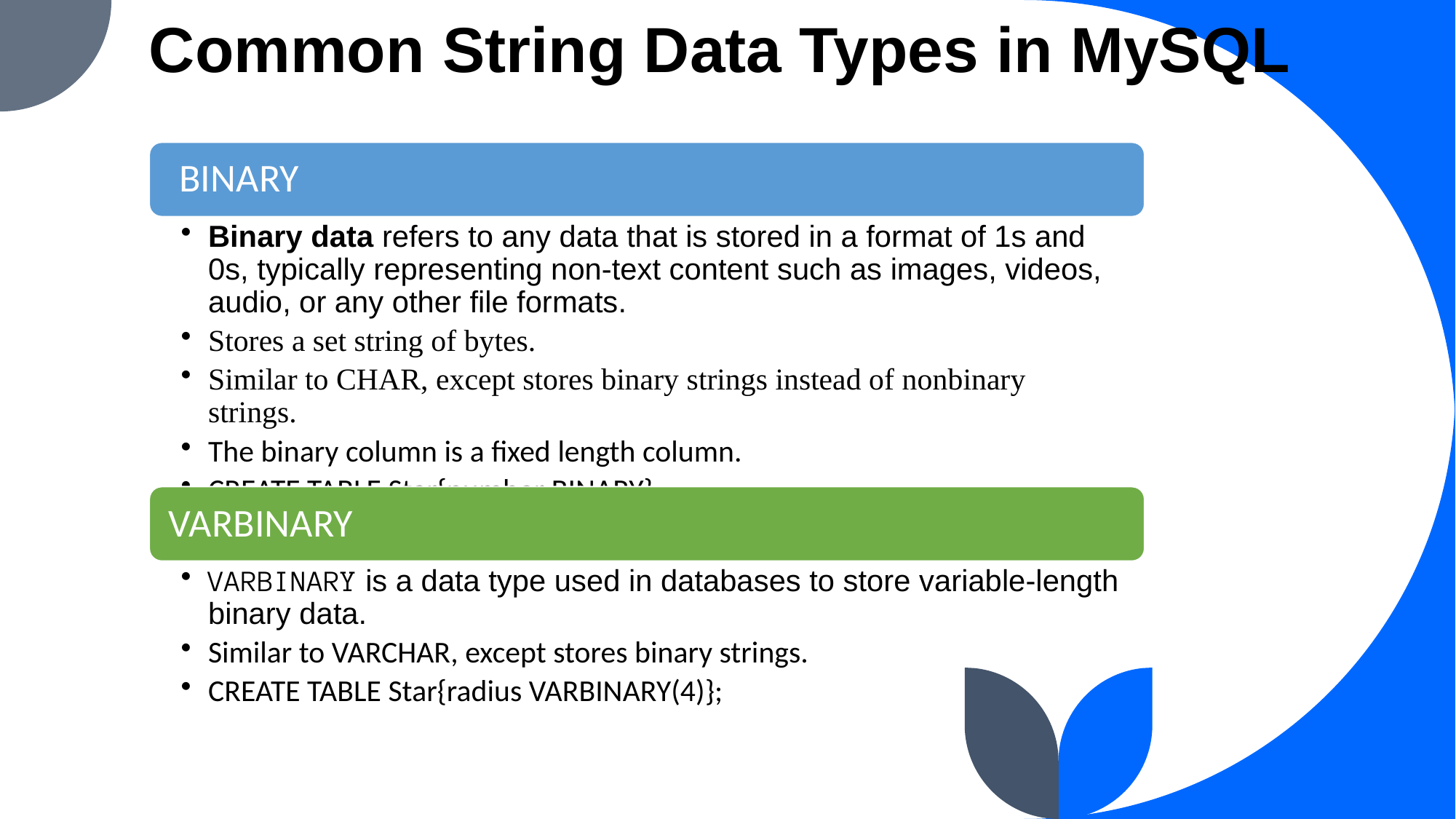

# Common String Data Types in MySQL
 BINARY
Binary data refers to any data that is stored in a format of 1s and 0s, typically representing non-text content such as images, videos, audio, or any other file formats.
Stores a set string of bytes.
Similar to CHAR, except stores binary strings instead of nonbinary strings.
The binary column is a fixed length column.
CREATE TABLE Star{number BINARY};
VARBINARY
VARBINARY is a data type used in databases to store variable-length binary data.
Similar to VARCHAR, except stores binary strings.
CREATE TABLE Star{radius VARBINARY(4)};